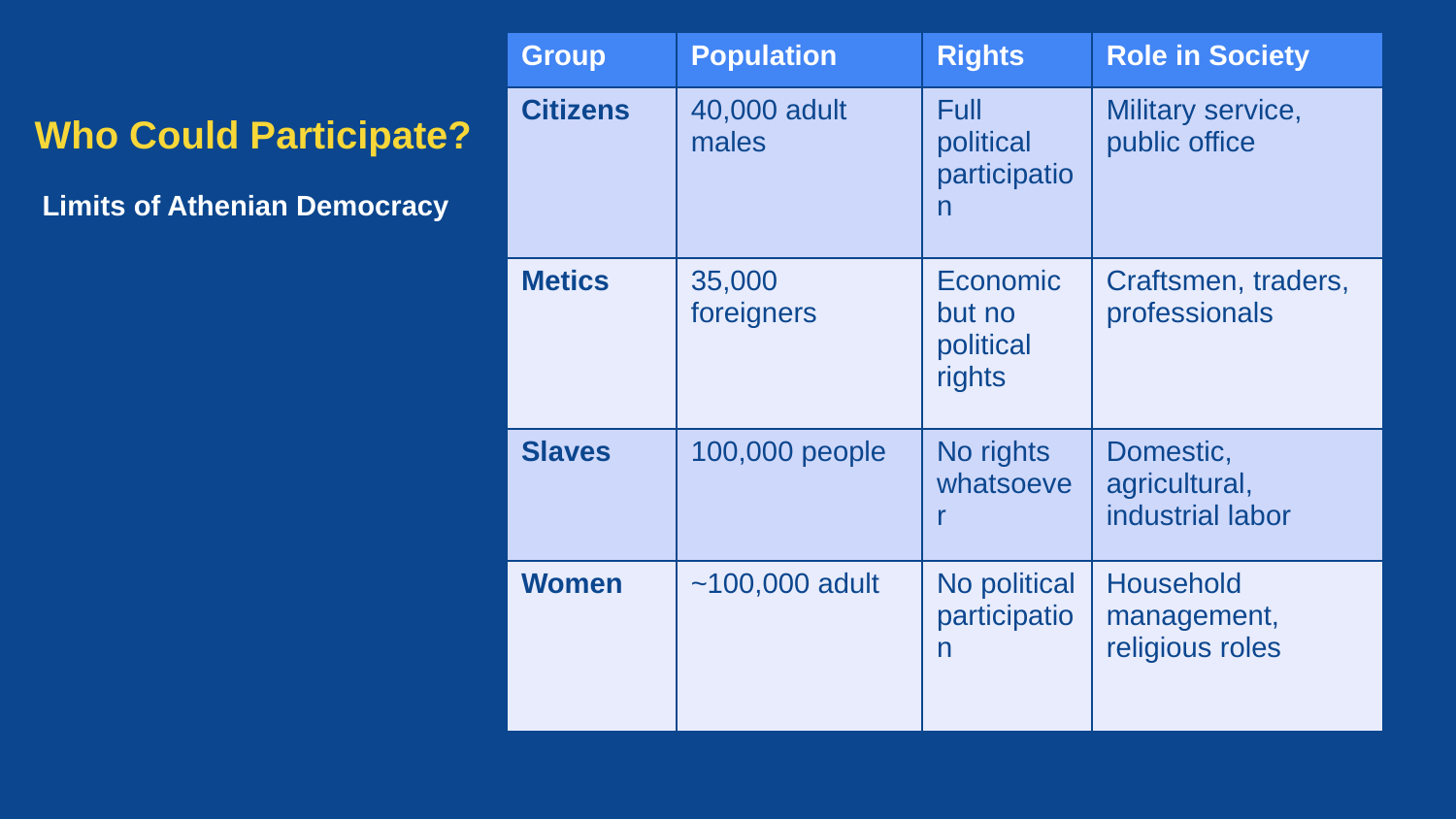

| Group | Population | Rights | Role in Society |
| --- | --- | --- | --- |
| Citizens | 40,000 adult males | Full political participation | Military service, public office |
| Metics | 35,000 foreigners | Economic but no political rights | Craftsmen, traders, professionals |
| Slaves | 100,000 people | No rights whatsoever | Domestic, agricultural, industrial labor |
| Women | ~100,000 adult | No political participation | Household management, religious roles |
# Who Could Participate?
Limits of Athenian Democracy